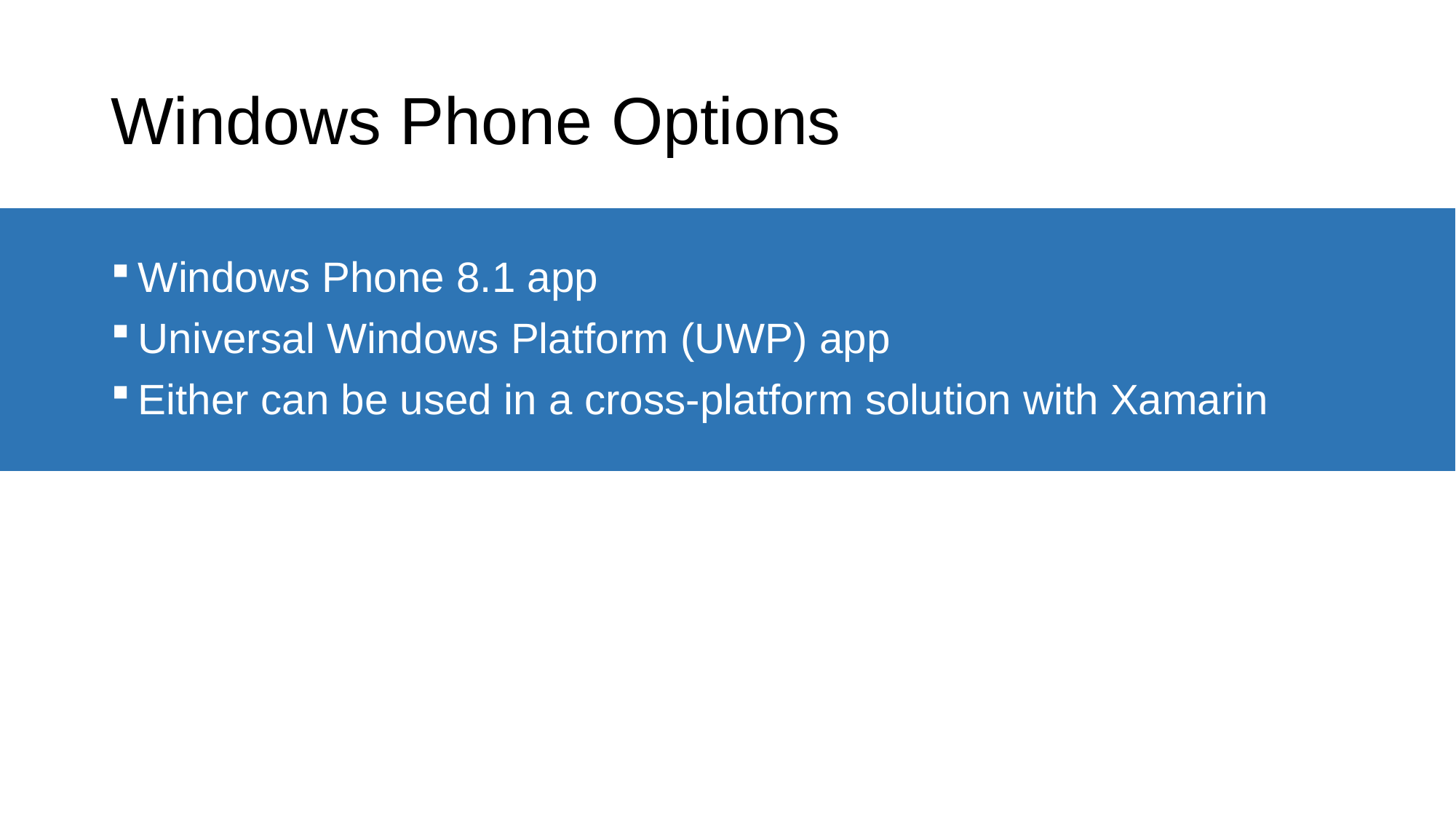

# Windows Phone Options

Windows Phone 8.1 app
Universal Windows Platform (UWP) app
Either can be used in a cross-platform solution with Xamarin